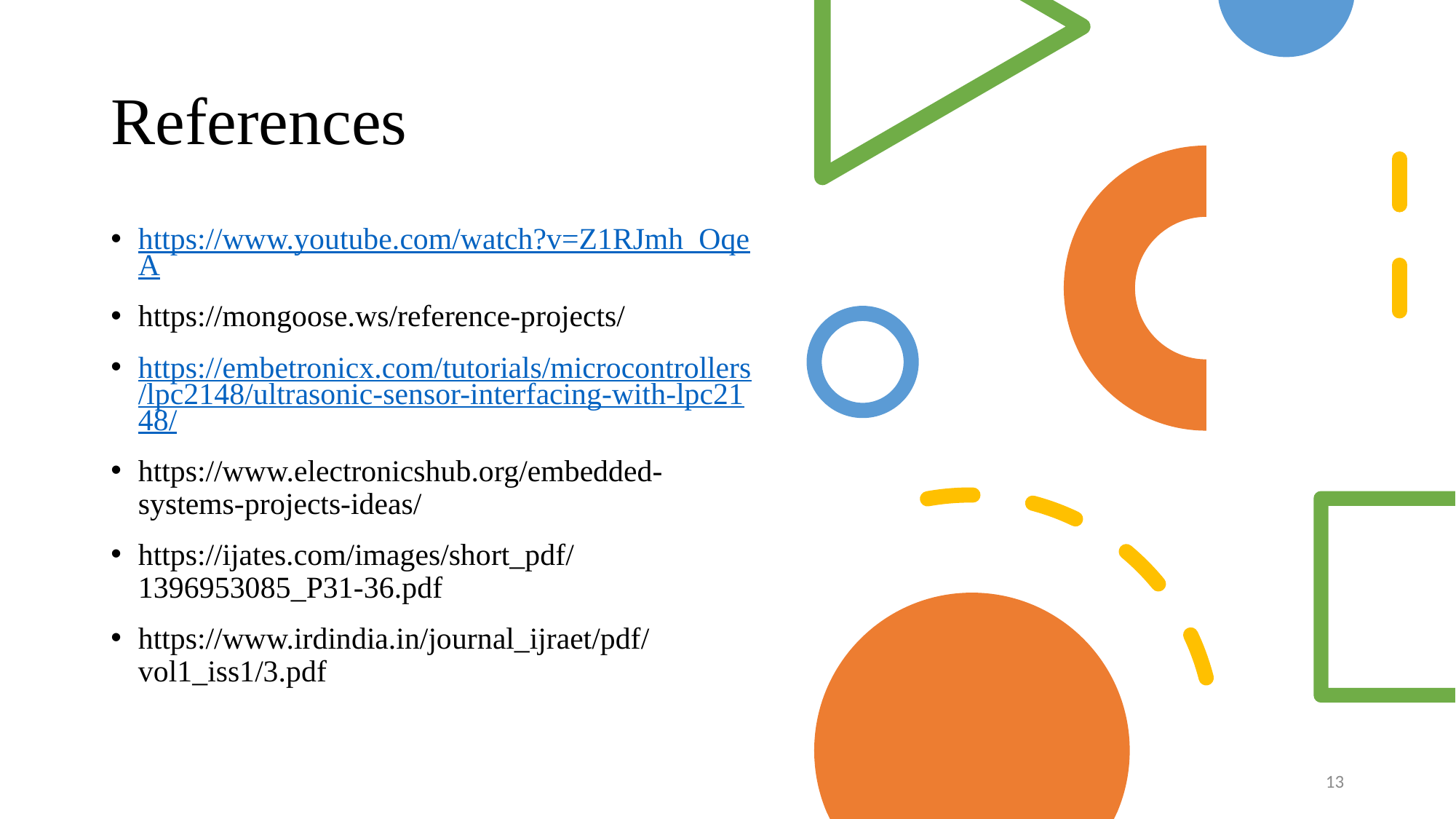

# References

https://www.youtube.com/watch?v=Z1RJmh_OqeA
https://mongoose.ws/reference-projects/
https://embetronicx.com/tutorials/microcontrollers/lpc2148/ultrasonic-sensor-interfacing-with-lpc2148/
https://www.electronicshub.org/embedded-systems-projects-ideas/
https://ijates.com/images/short_pdf/1396953085_P31-36.pdf
https://www.irdindia.in/journal_ijraet/pdf/vol1_iss1/3.pdf

13